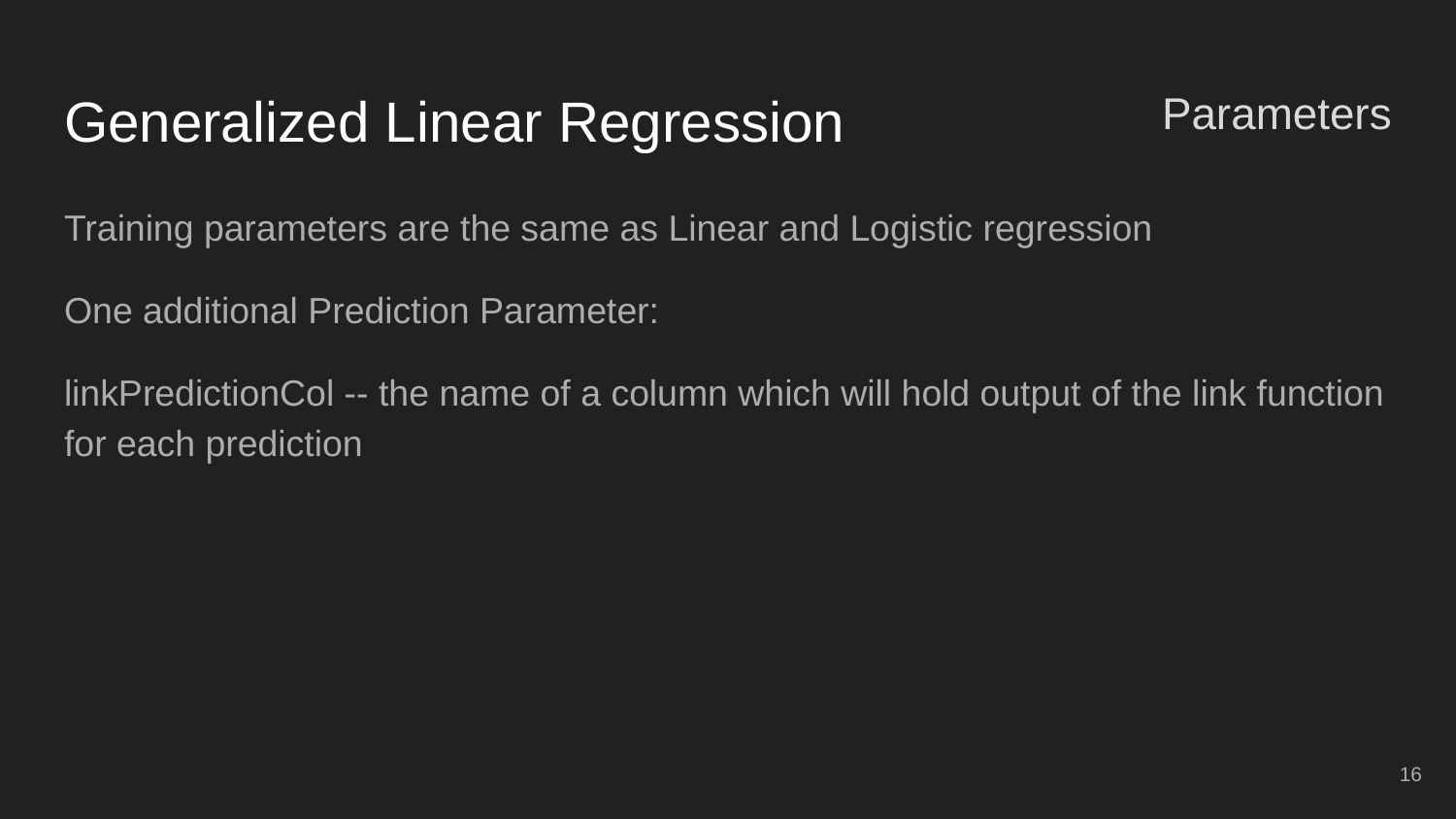

# Generalized Linear Regression
Parameters
Training parameters are the same as Linear and Logistic regression
One additional Prediction Parameter:
linkPredictionCol -- the name of a column which will hold output of the link function for each prediction
16